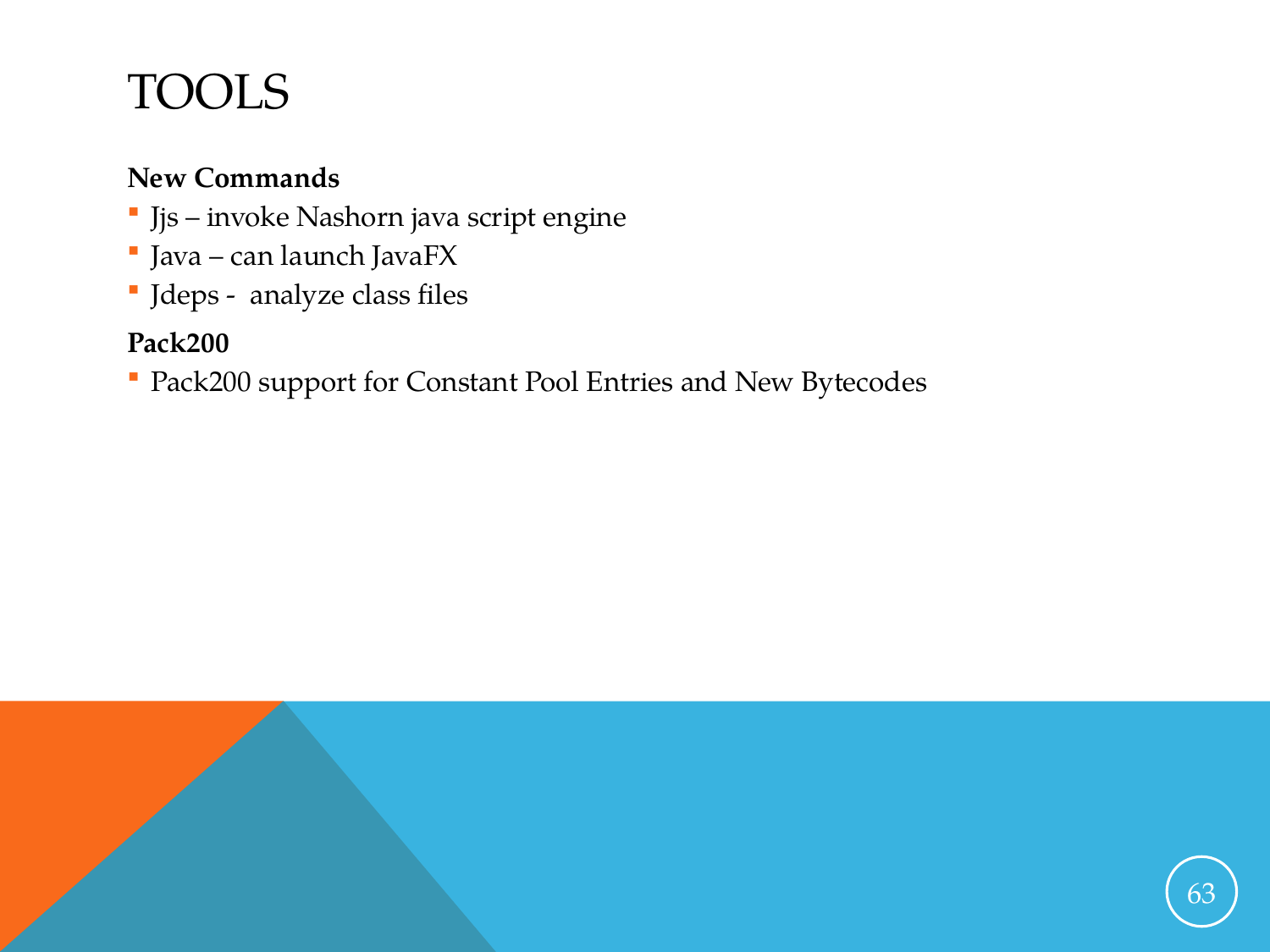

# Tools
New Commands
Jjs – invoke Nashorn java script engine
Java – can launch JavaFX
Jdeps -  analyze class files
Pack200
Pack200 support for Constant Pool Entries and New Bytecodes
63